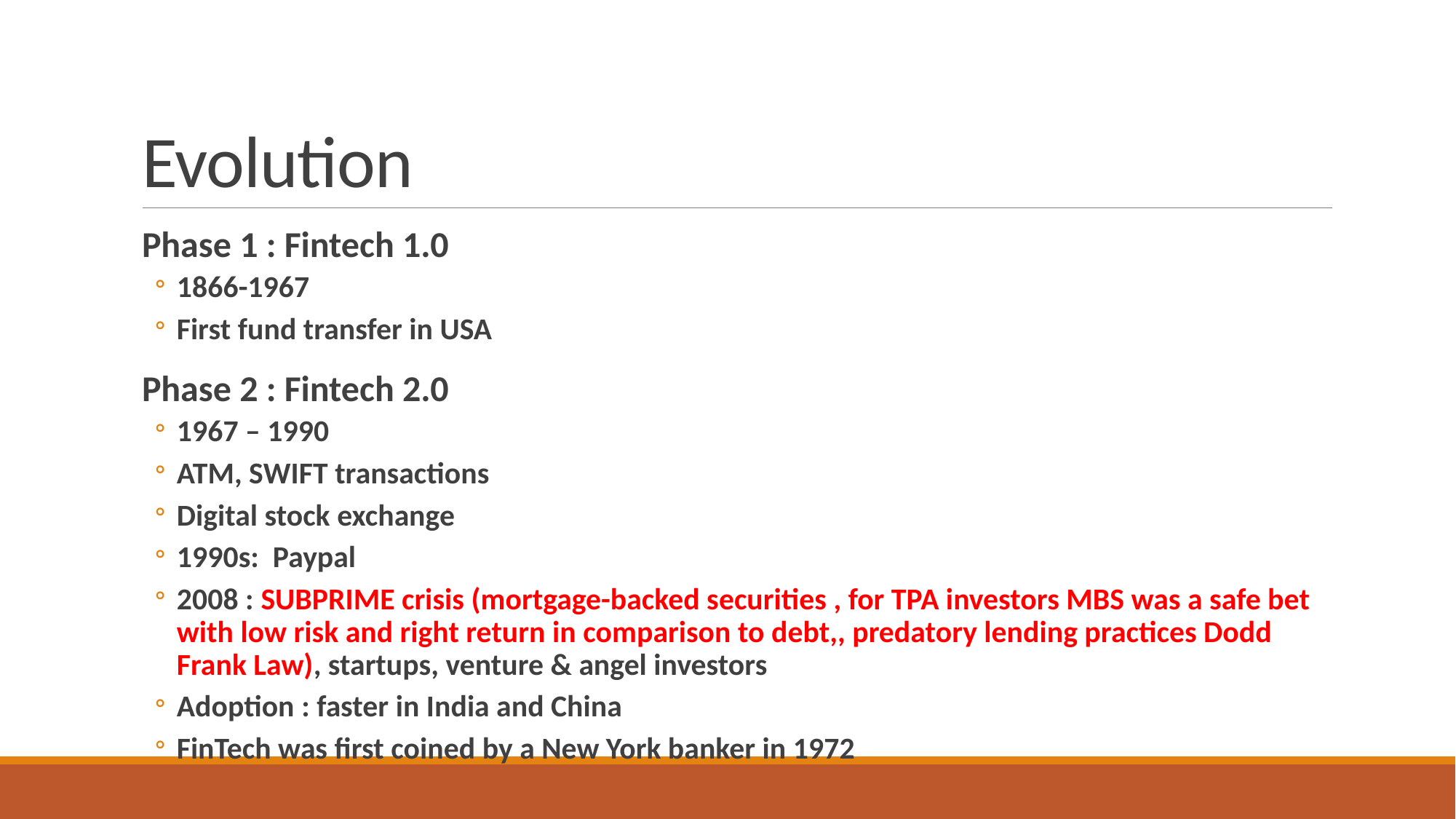

# Evolution
Phase 1 : Fintech 1.0
1866-1967
First fund transfer in USA
Phase 2 : Fintech 2.0
1967 – 1990
ATM, SWIFT transactions
Digital stock exchange
1990s:  Paypal
2008 : SUBPRIME crisis (mortgage-backed securities , for TPA investors MBS was a safe bet with low risk and right return in comparison to debt,, predatory lending practices Dodd Frank Law), startups, venture & angel investors
Adoption : faster in India and China
FinTech was first coined by a New York banker in 1972